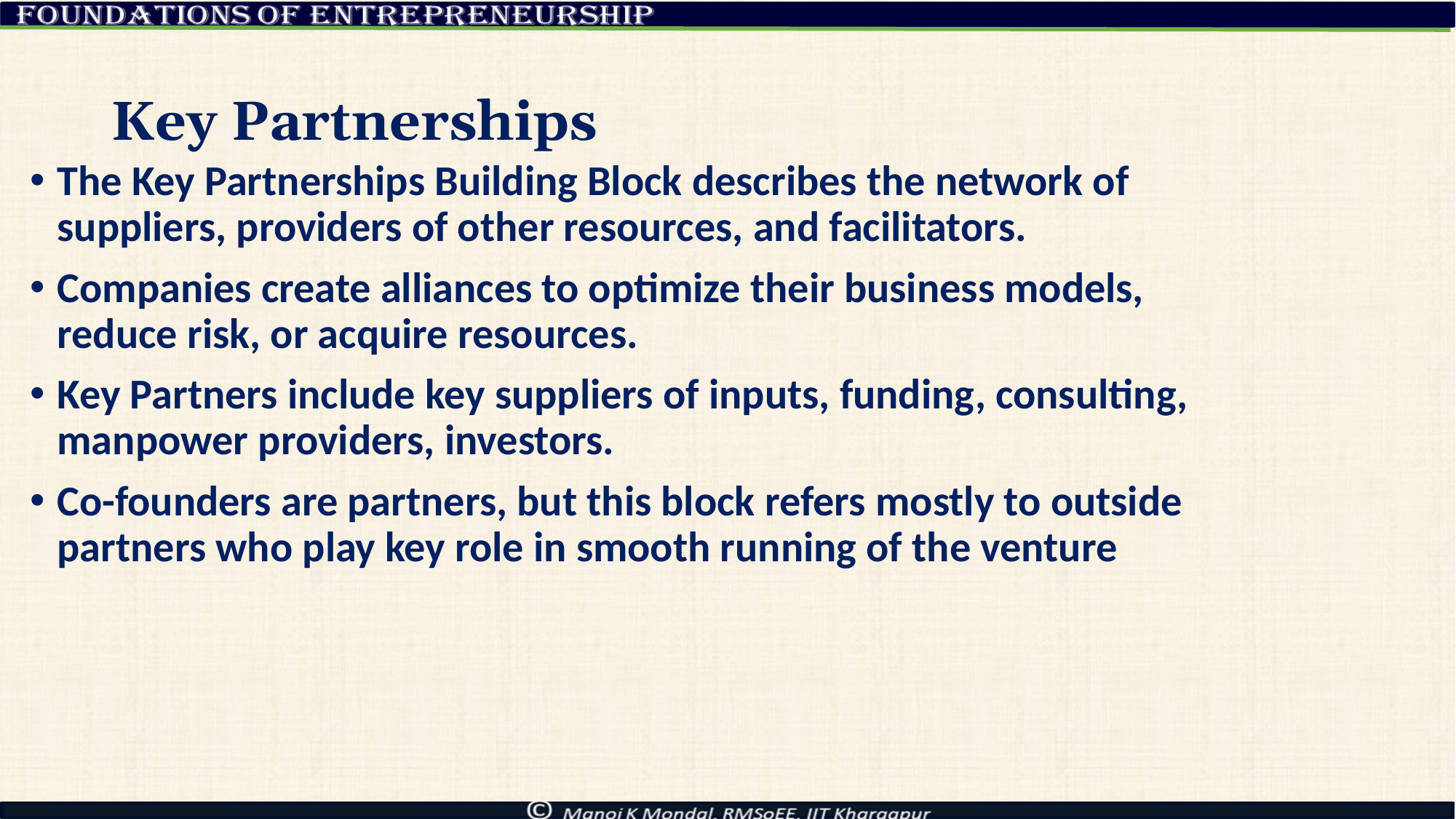

# Key Partnerships
The Key Partnerships Building Block describes the network of suppliers, providers of other resources, and facilitators.
Companies create alliances to optimize their business models, reduce risk, or acquire resources.
Key Partners include key suppliers of inputs, funding, consulting, manpower providers, investors.
Co-founders are partners, but this block refers mostly to outside partners who play key role in smooth running of the venture